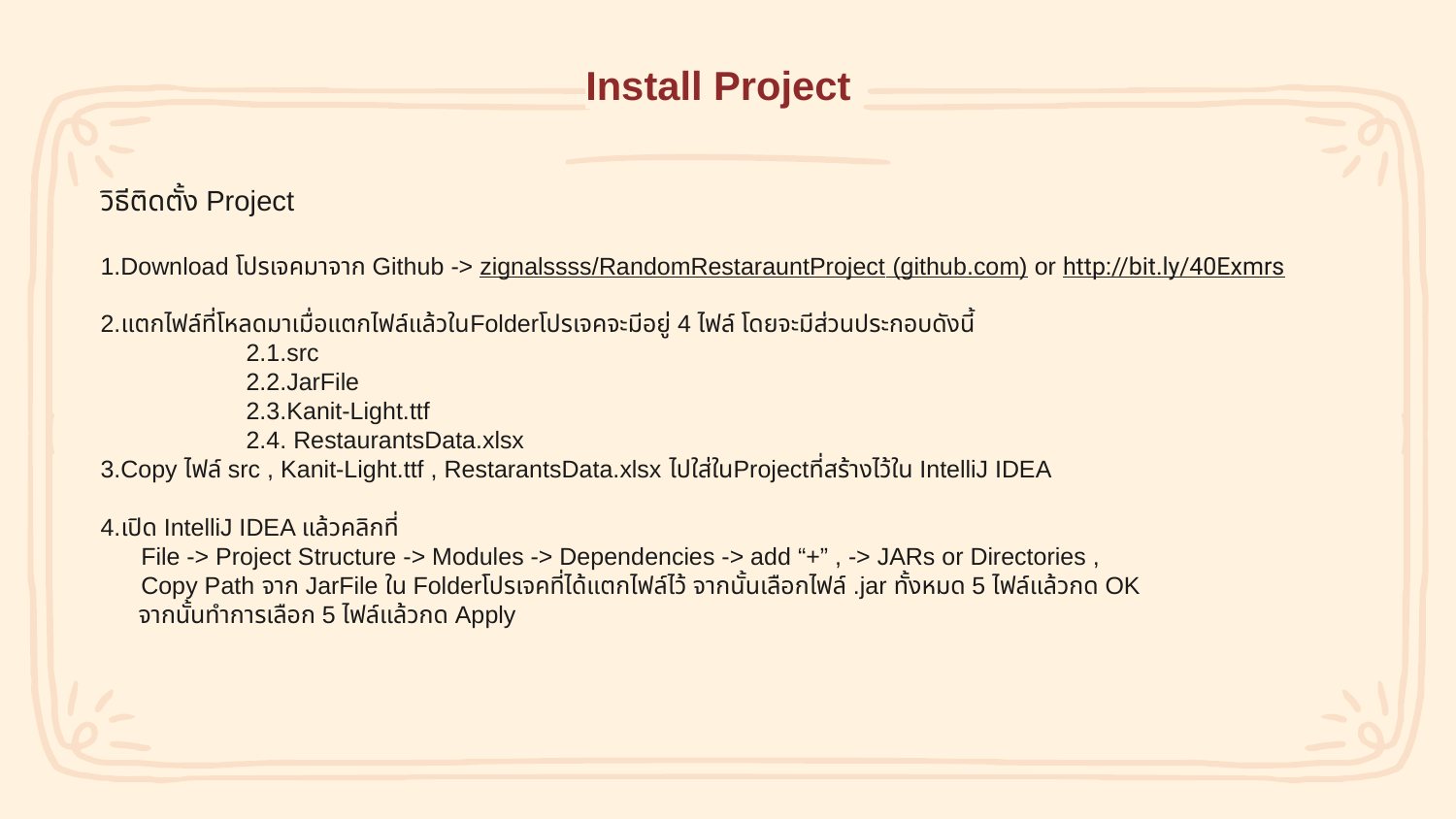

# Install Project

วิธีติดตั้ง Project

1.Download โปรเจคมาจาก Github -> zignalssss/RandomRestarauntProject (github.com) or http://bit.ly/40Exmrs

2.แตกไฟล์ที่โหลดมาเมื่อแตกไฟล์แล้วในFolderโปรเจคจะมีอยู่ 4 ไฟล์ โดยจะมีส่วนประกอบดังนี้
	2.1.src
	2.2.JarFile
	2.3.Kanit-Light.ttf
	2.4. RestaurantsData.xlsx
3.Copy ไฟล์ src , Kanit-Light.ttf , RestarantsData.xlsx ไปใส่ในProjectที่สร้างไว้ใน IntelliJ IDEA

4.เปิด IntelliJ IDEA แล้วคลิกที่
      File -> Project Structure -> Modules -> Dependencies -> add “+” , -> JARs or Directories ,
      Copy Path จาก JarFile ใน Folderโปรเจคที่ได้แตกไฟล์ไว้ จากนั้นเลือกไฟล์ .jar ทั้งหมด 5 ไฟล์แล้วกด OK
      จากนั้นทำการเลือก 5 ไฟล์แล้วกด Apply